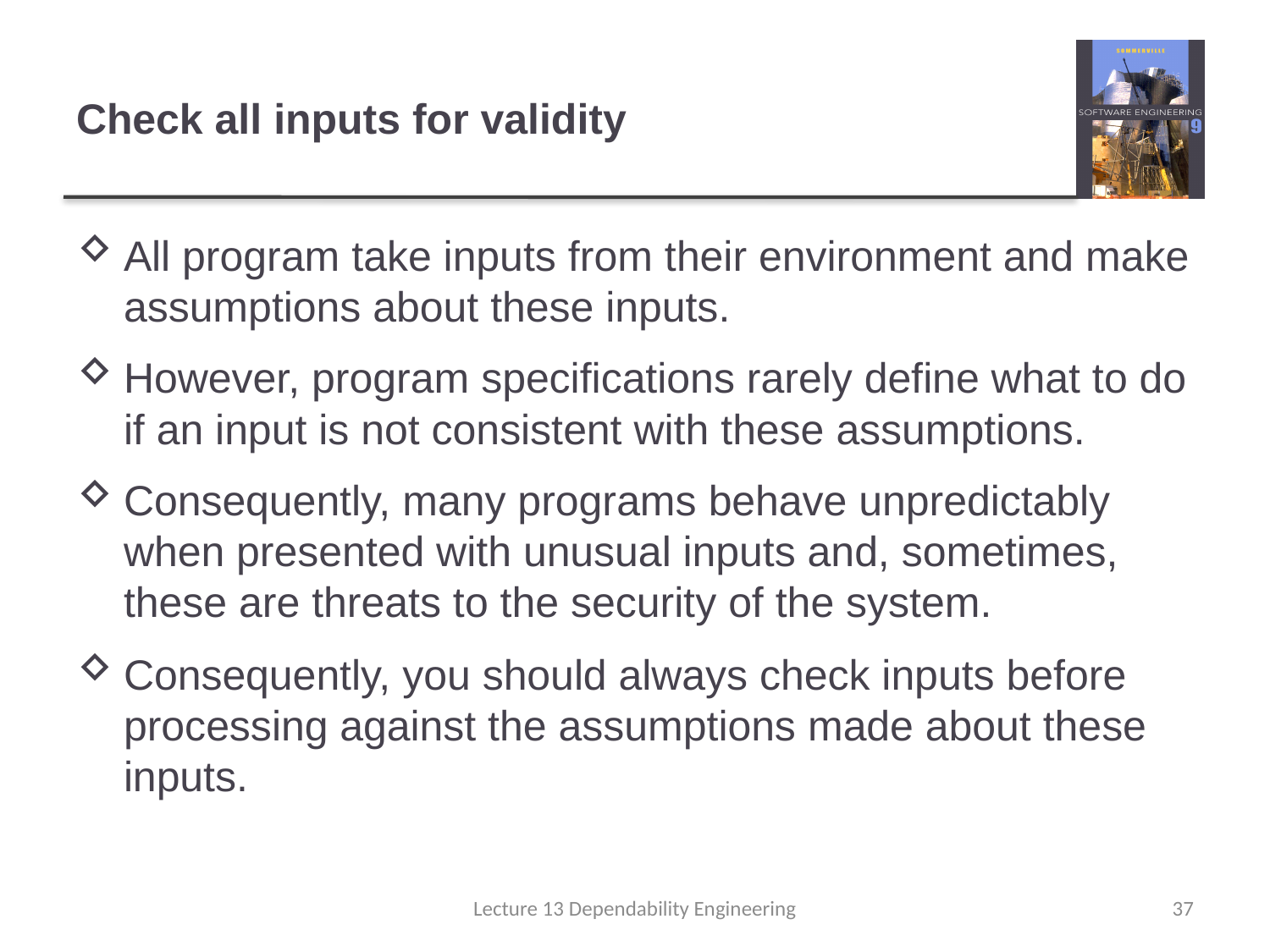

# Check all inputs for validity
All program take inputs from their environment and make assumptions about these inputs.
However, program specifications rarely define what to do if an input is not consistent with these assumptions.
Consequently, many programs behave unpredictably when presented with unusual inputs and, sometimes, these are threats to the security of the system.
Consequently, you should always check inputs before processing against the assumptions made about these inputs.
Lecture 13 Dependability Engineering
37